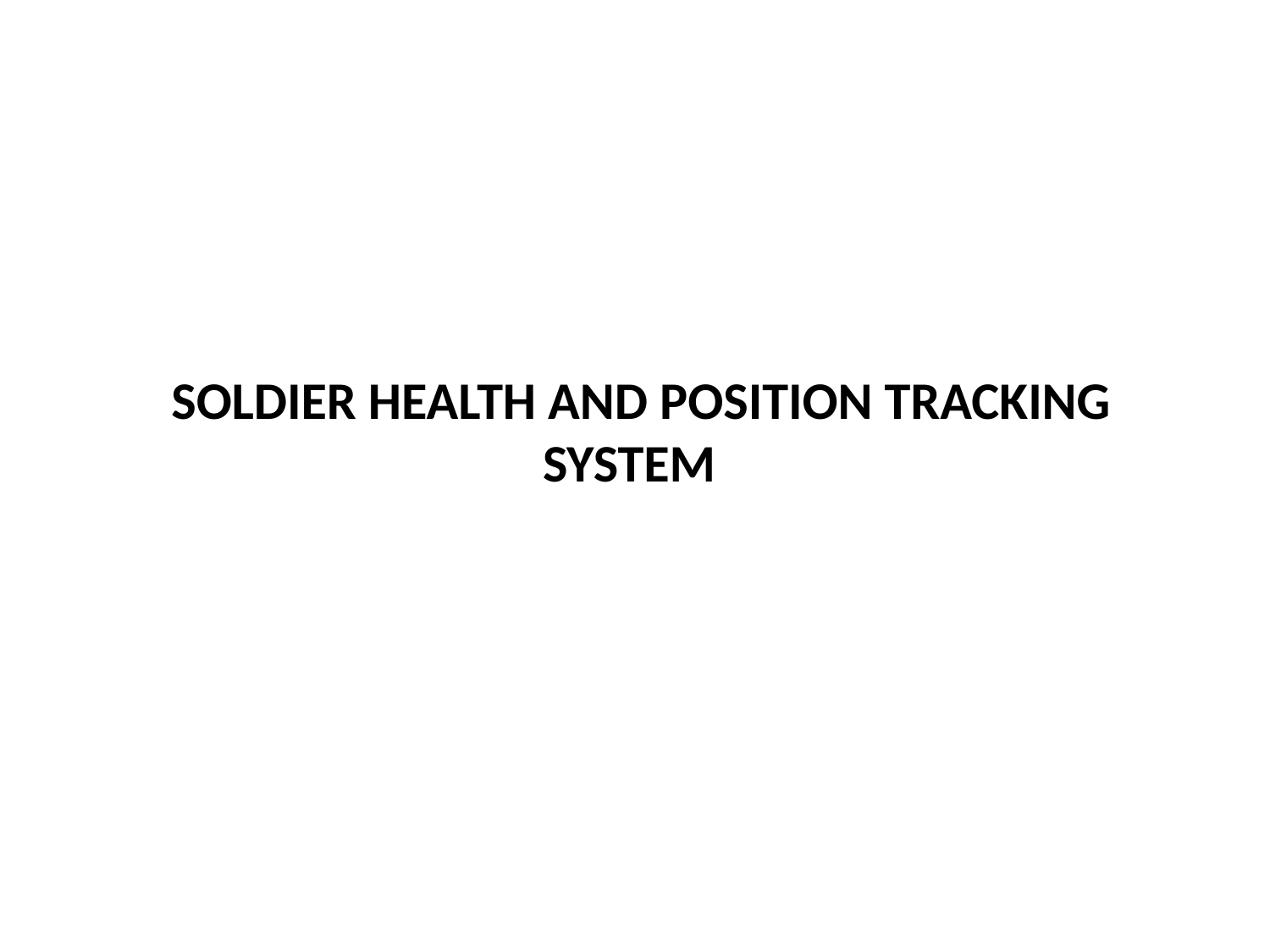

# SOLDIER HEALTH AND POSITION TRACKING SYSTEM